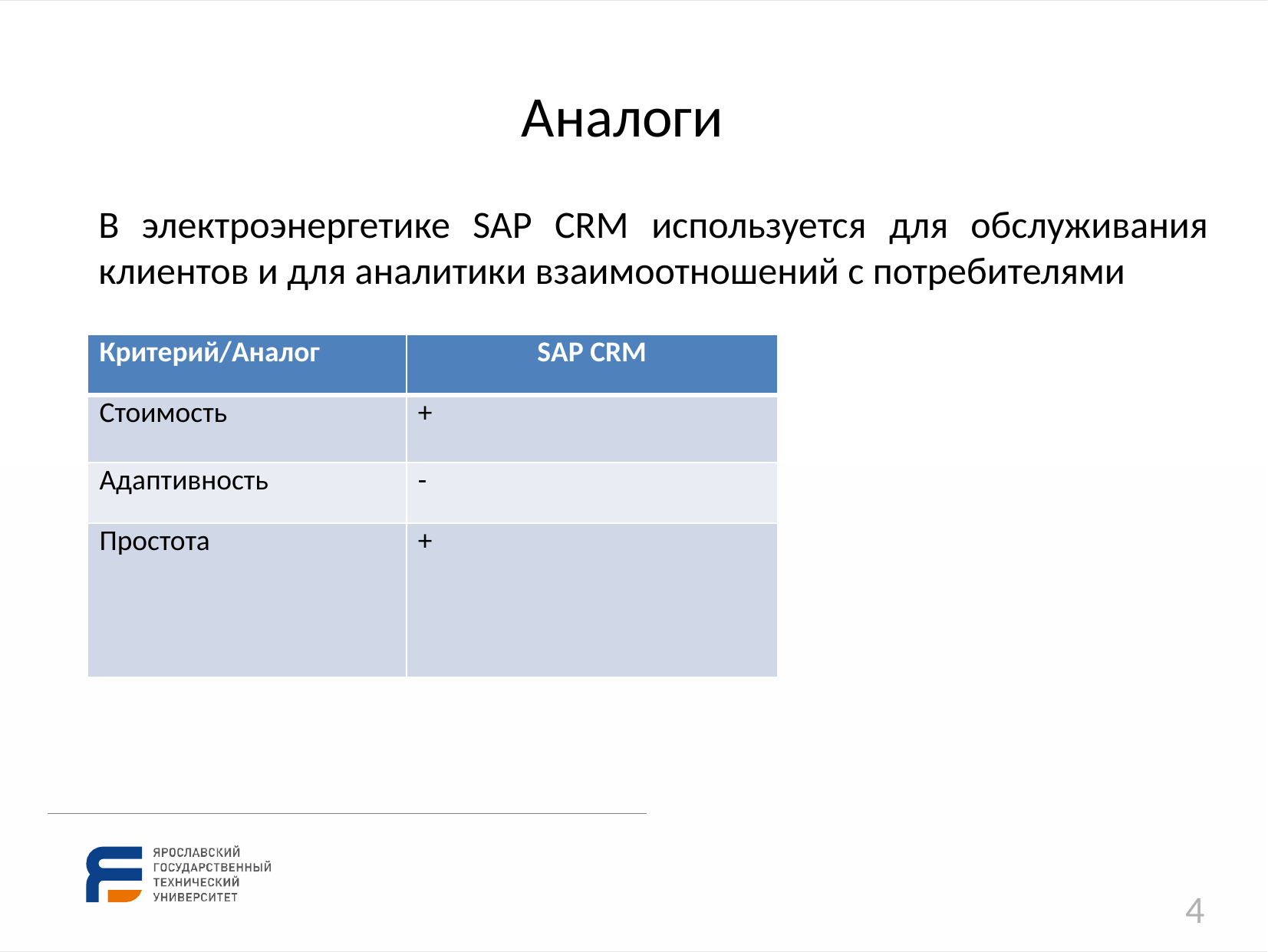

Аналоги
В электроэнергетике SAP CRM используется для обслуживания клиентов и для аналитики взаимоотношений с потребителями

| Критерий/Аналог | SAP CRM |
| --- | --- |
| Стоимость | + |
| Адаптивность | - |
| Простота | + |

4